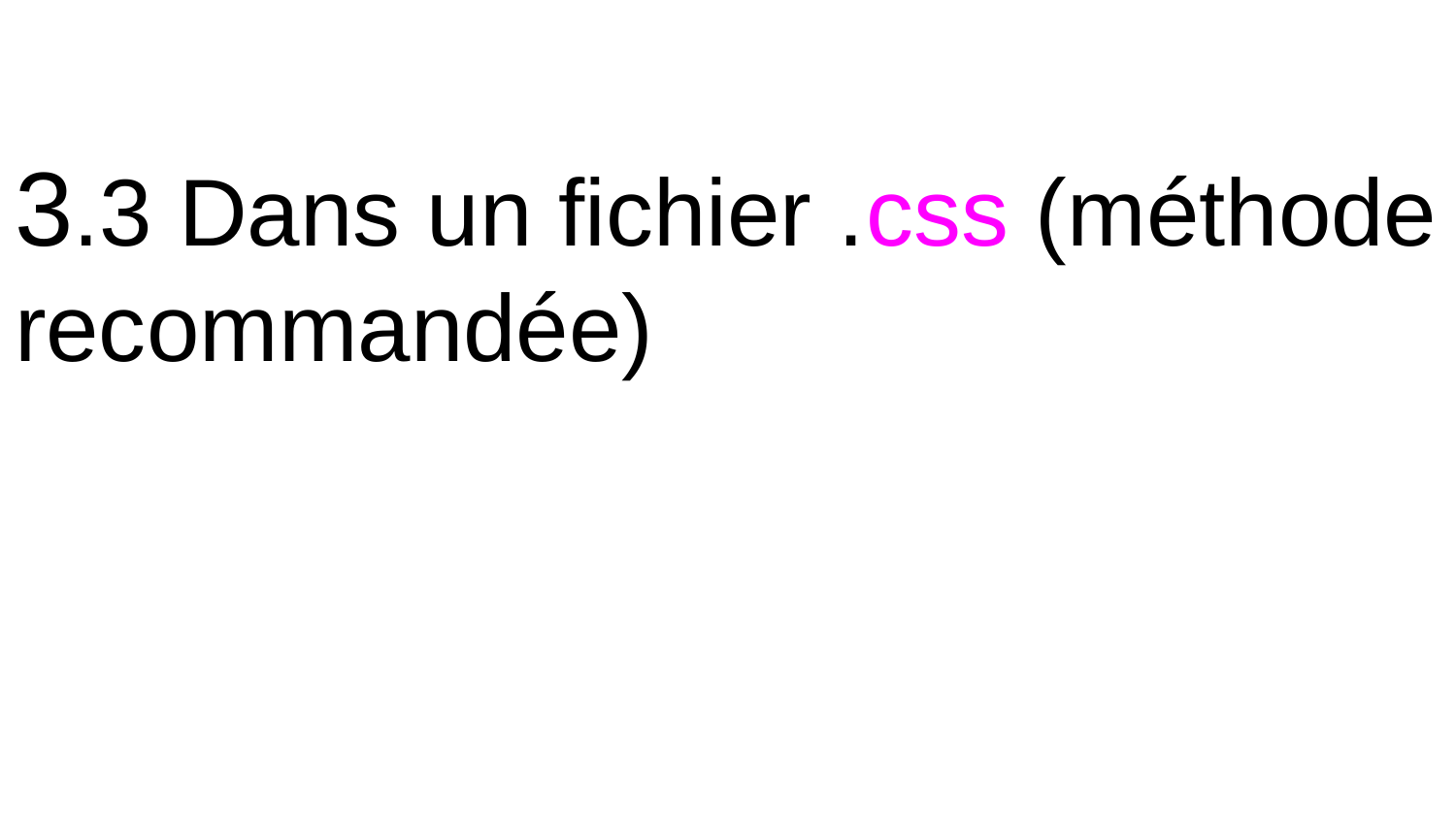

3.3 Dans un fichier .css (méthode recommandée)